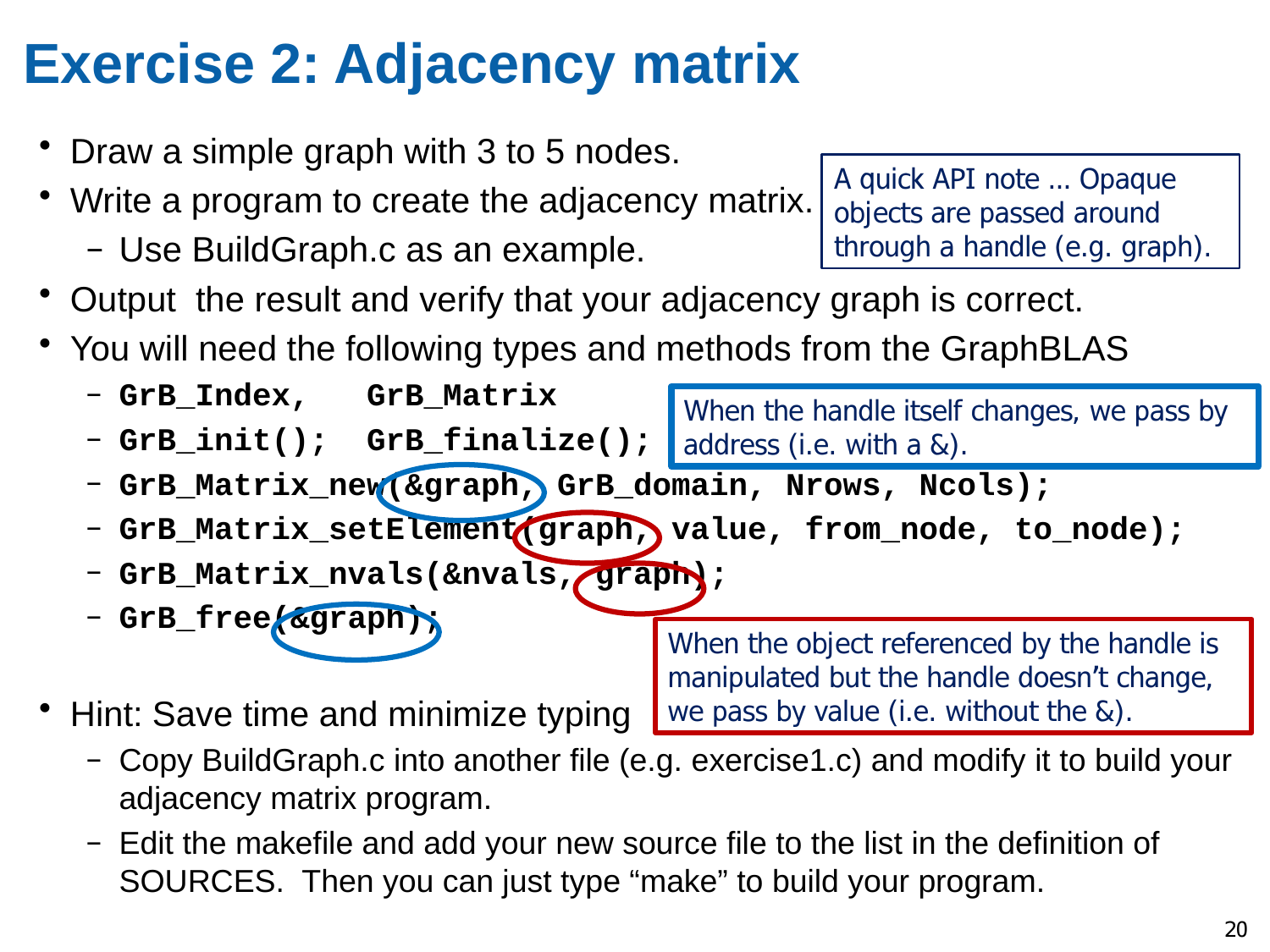

# Exercise 2: Adjacency matrix
Draw a simple graph with 3 to 5 nodes.
Write a program to create the adjacency matrix.
Use BuildGraph.c as an example.
Output  the result and verify that your adjacency graph is correct.
You will need the following types and methods from the GraphBLAS
GrB_Index,   GrB_Matrix
GrB_init();  GrB_finalize();
GrB_Matrix_new(&graph, GrB_domain, Nrows, Ncols);
GrB_Matrix_setElement(graph, value, from_node, to_node);
GrB_Matrix_nvals(&nvals, graph);
GrB_free(&graph);

Hint: Save time and minimize typing
Copy BuildGraph.c into another file (e.g. exercise1.c) and modify it to build your adjacency matrix program.
Edit the makefile and add your new source file to the list in the definition of SOURCES.  Then you can just type “make” to build your program.
A quick API note … Opaque objects are passed around through a handle (e.g. graph).
When the handle itself changes, we pass by address (i.e. with a &).

When the object referenced by the handle is manipulated but the handle doesn’t change, we pass by value (i.e. without the &).
20